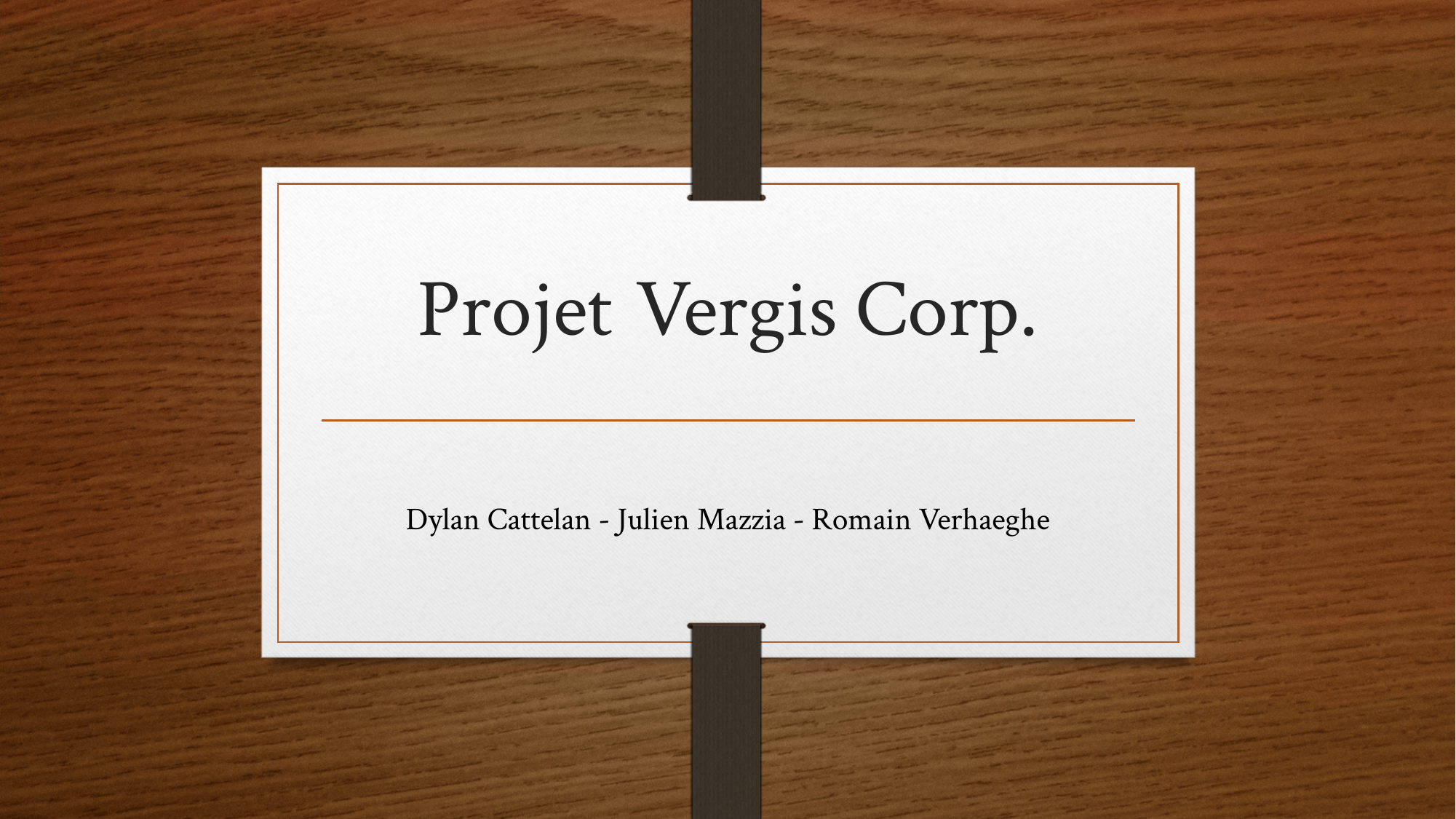

# Projet	Vergis Corp.
Dylan Cattelan - Julien Mazzia - Romain Verhaeghe